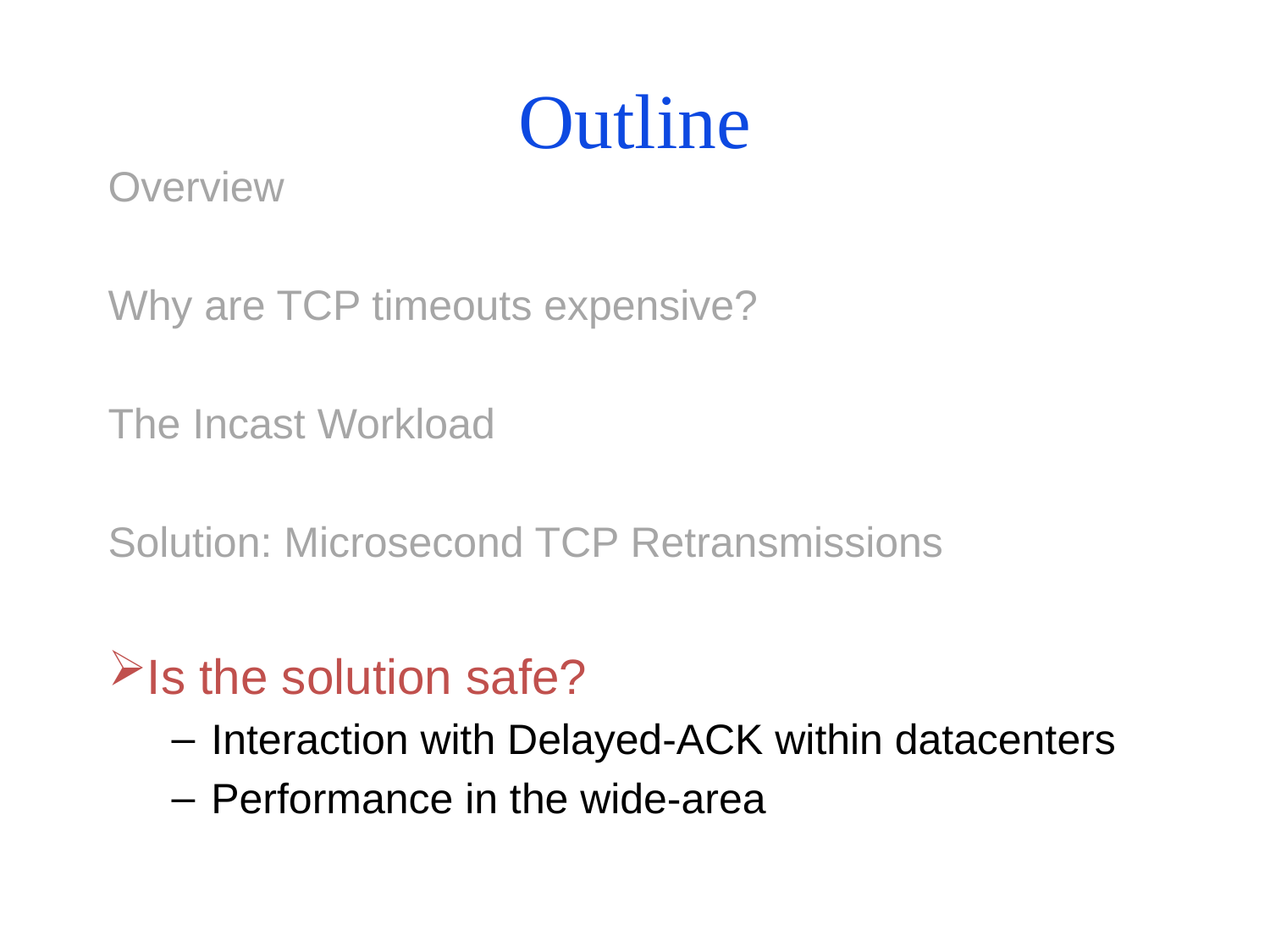

# Outline
Overview

Why are TCP timeouts expensive?

The Incast Workload

Solution: Microsecond TCP Retransmissions

Is the solution safe?
Interaction with Delayed-ACK within datacenters
Performance in the wide-area